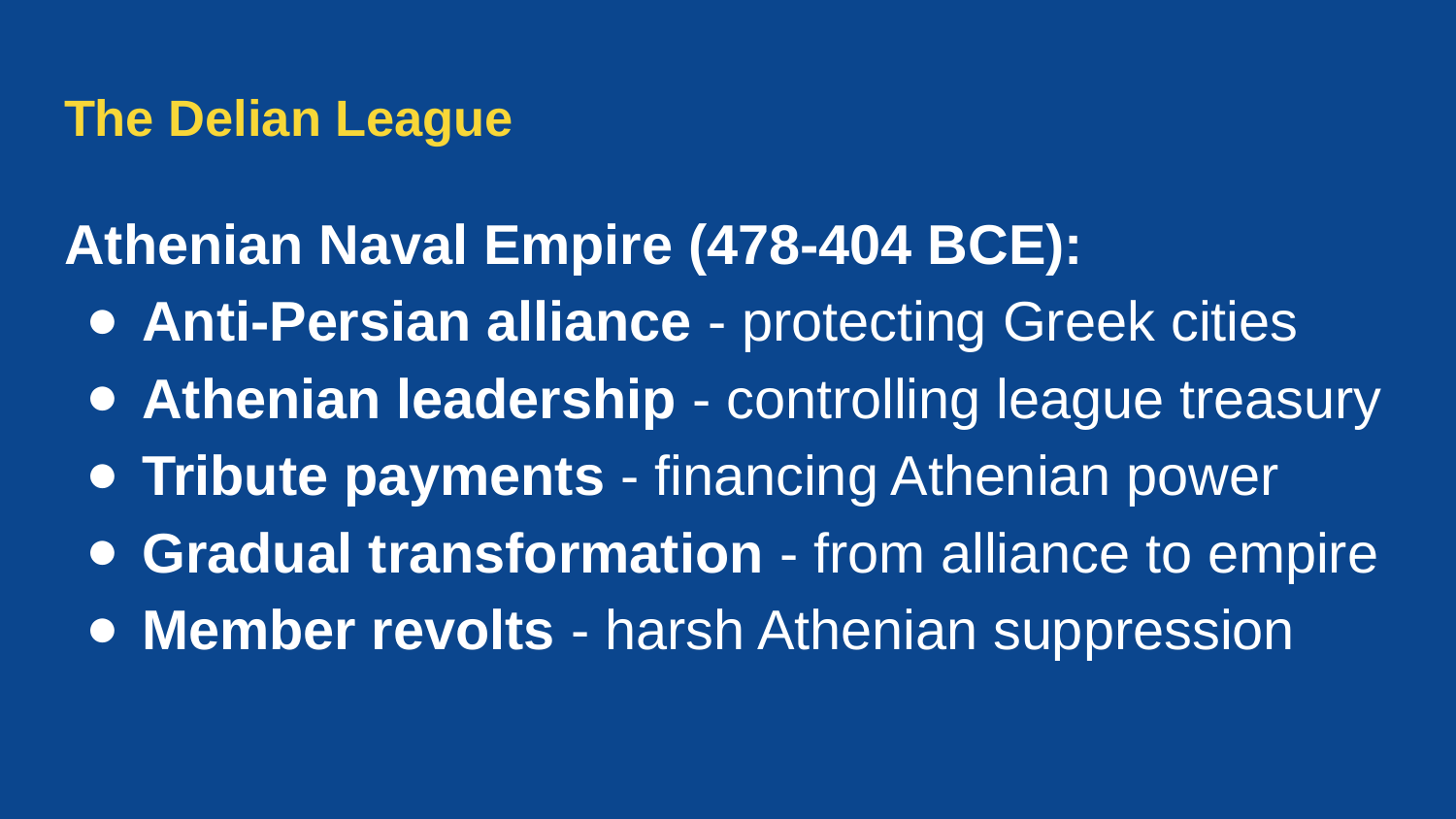

# The Delian League
Athenian Naval Empire (478-404 BCE):
Anti-Persian alliance - protecting Greek cities
Athenian leadership - controlling league treasury
Tribute payments - financing Athenian power
Gradual transformation - from alliance to empire
Member revolts - harsh Athenian suppression